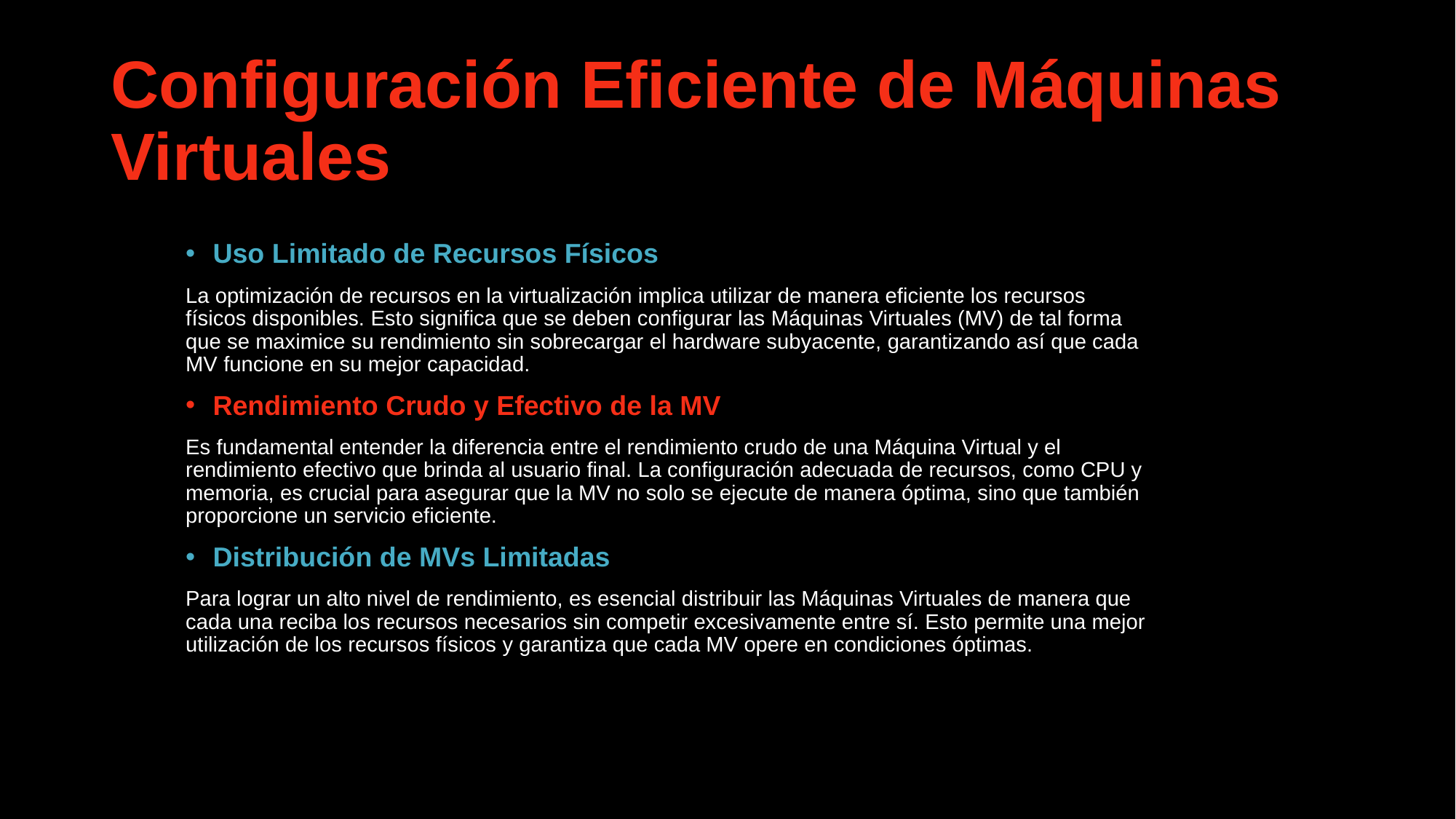

# Configuración Eficiente de Máquinas Virtuales
Uso Limitado de Recursos Físicos
La optimización de recursos en la virtualización implica utilizar de manera eficiente los recursos físicos disponibles. Esto significa que se deben configurar las Máquinas Virtuales (MV) de tal forma que se maximice su rendimiento sin sobrecargar el hardware subyacente, garantizando así que cada MV funcione en su mejor capacidad.
Rendimiento Crudo y Efectivo de la MV
Es fundamental entender la diferencia entre el rendimiento crudo de una Máquina Virtual y el rendimiento efectivo que brinda al usuario final. La configuración adecuada de recursos, como CPU y memoria, es crucial para asegurar que la MV no solo se ejecute de manera óptima, sino que también proporcione un servicio eficiente.
Distribución de MVs Limitadas
Para lograr un alto nivel de rendimiento, es esencial distribuir las Máquinas Virtuales de manera que cada una reciba los recursos necesarios sin competir excesivamente entre sí. Esto permite una mejor utilización de los recursos físicos y garantiza que cada MV opere en condiciones óptimas.